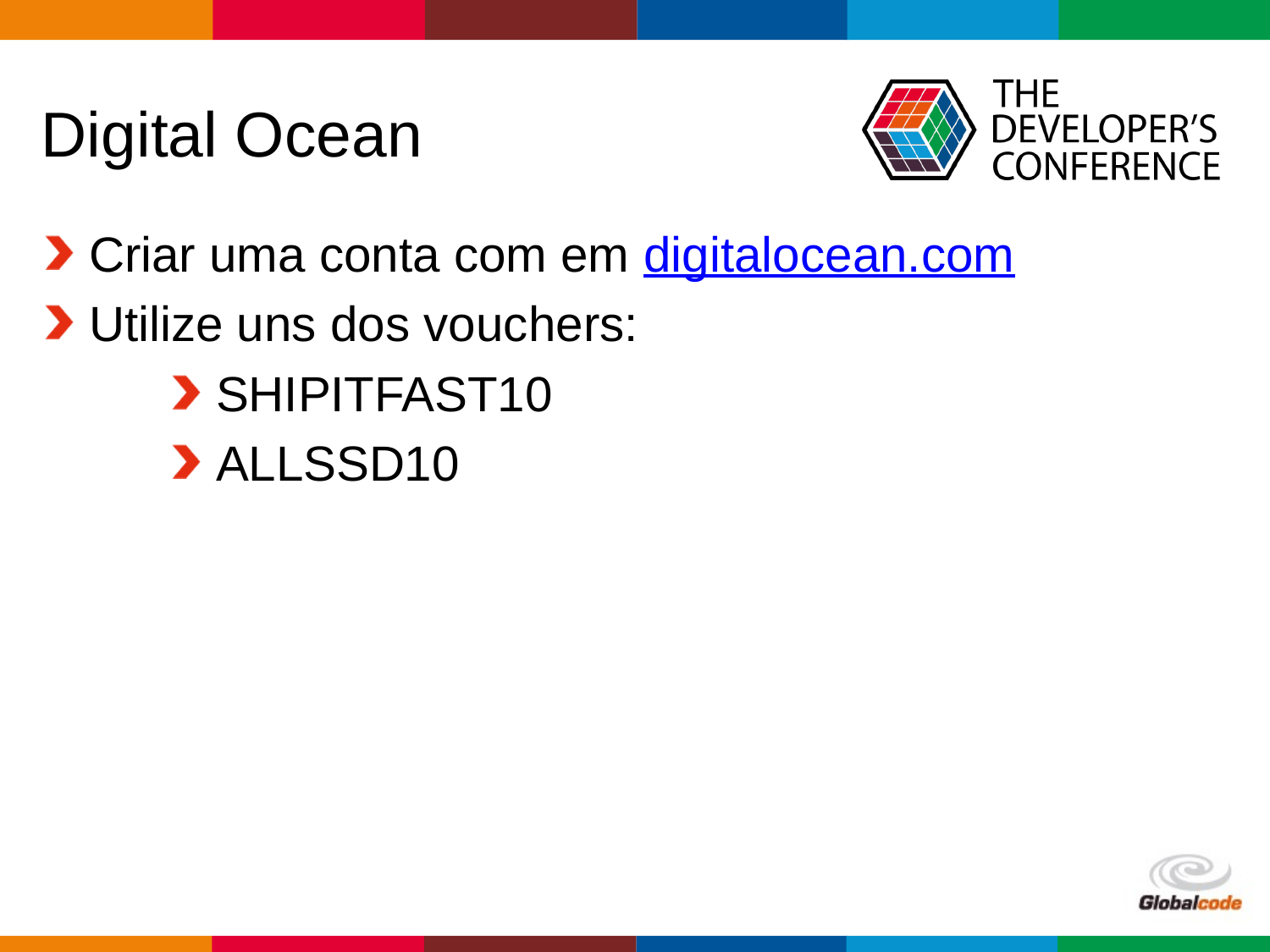

# Digital Ocean
Criar uma conta com em digitalocean.com
Utilize uns dos vouchers:
SHIPITFAST10
ALLSSD10